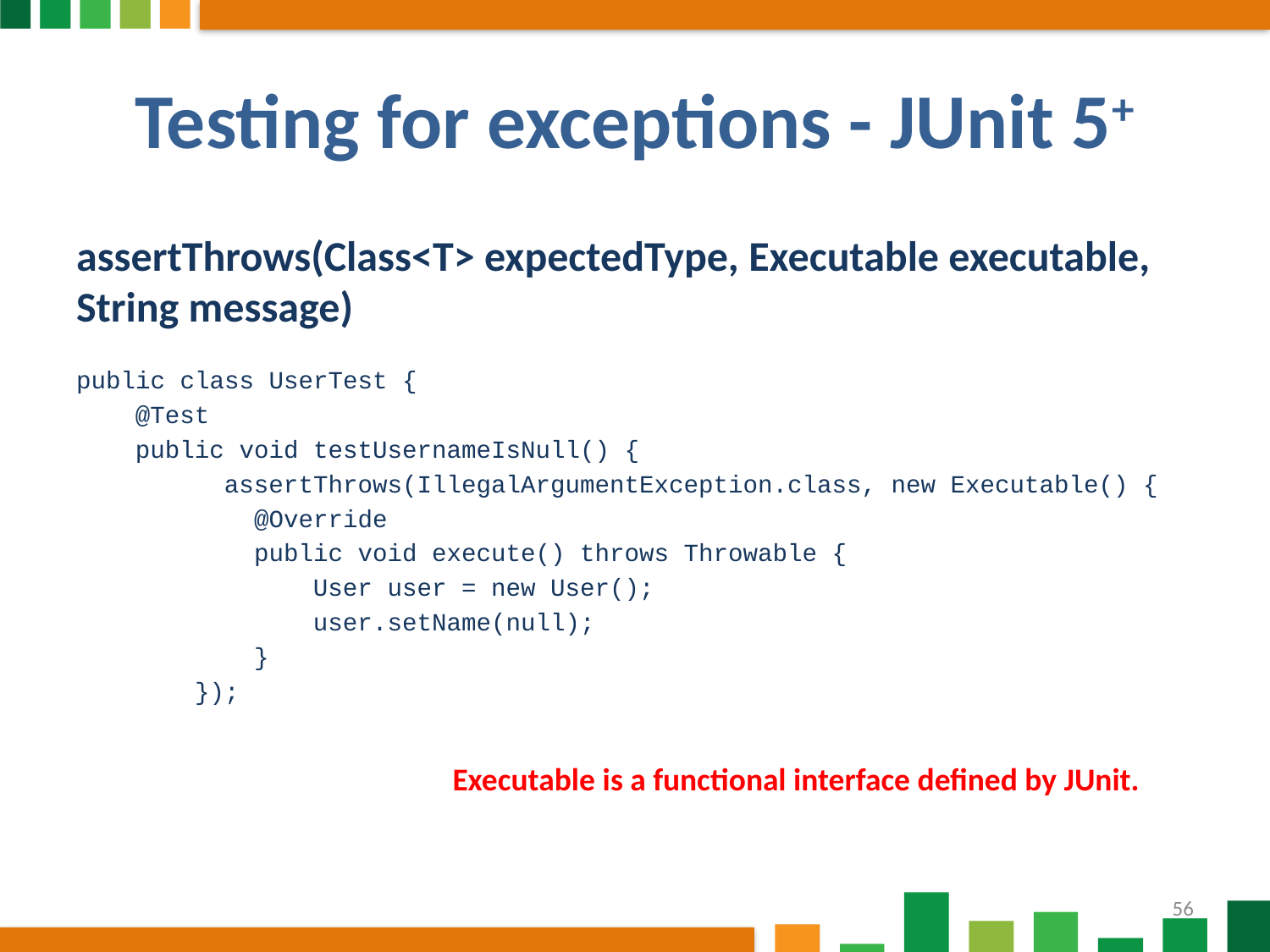

# Testing for exceptions - JUnit 5+
assertThrows(Class<T> expectedType, Executable executable, String message)
public class UserTest {
    @Test
    public void testUsernameIsNull() {
          assertThrows(IllegalArgumentException.class, new Executable() {
            @Override
            public void execute() throws Throwable {
                User user = new User();
                user.setName(null);
            }
        });
Executable is a functional interface defined by JUnit.
56